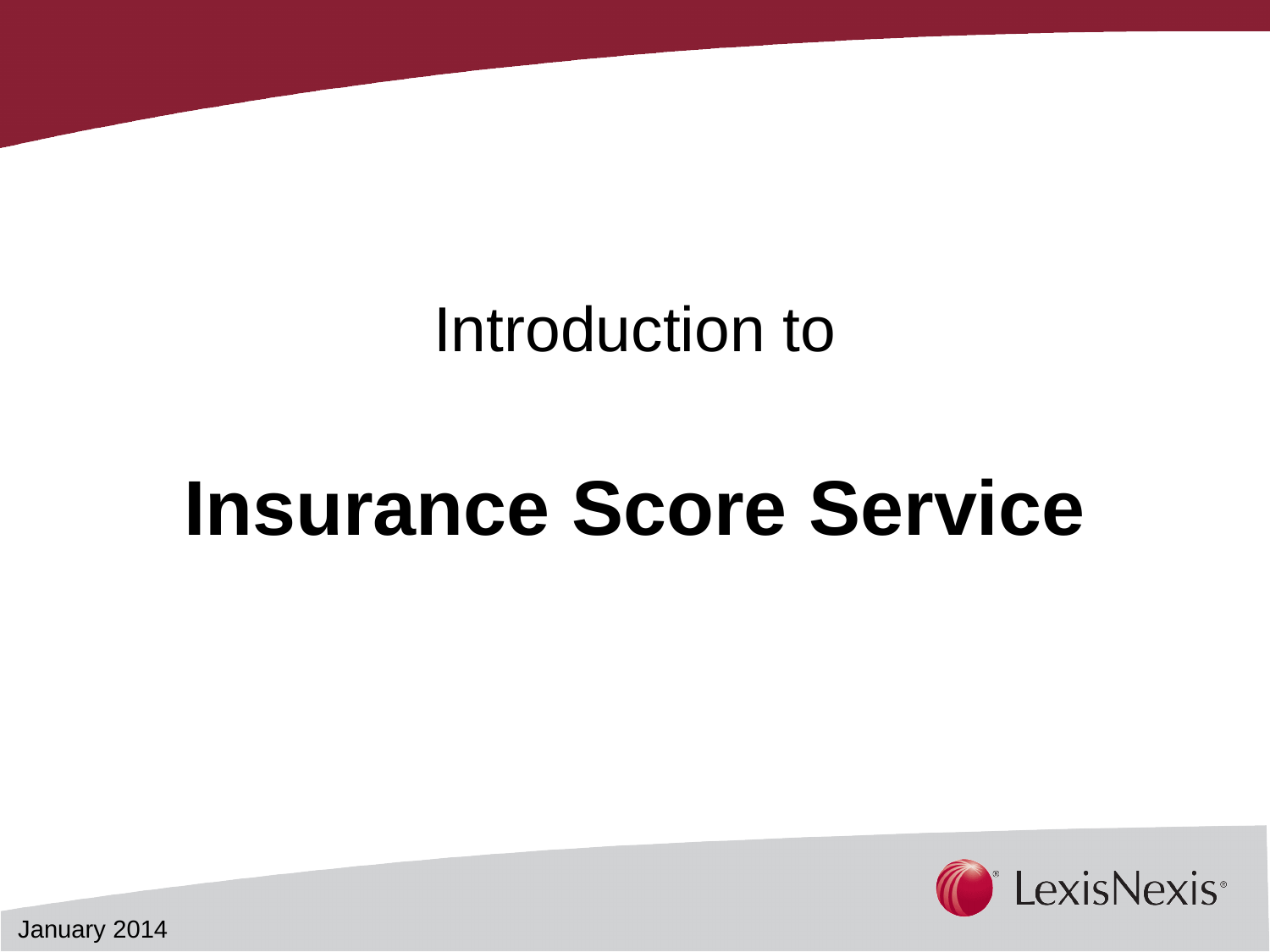

# Introduction to Insurance Score Service
January 2014